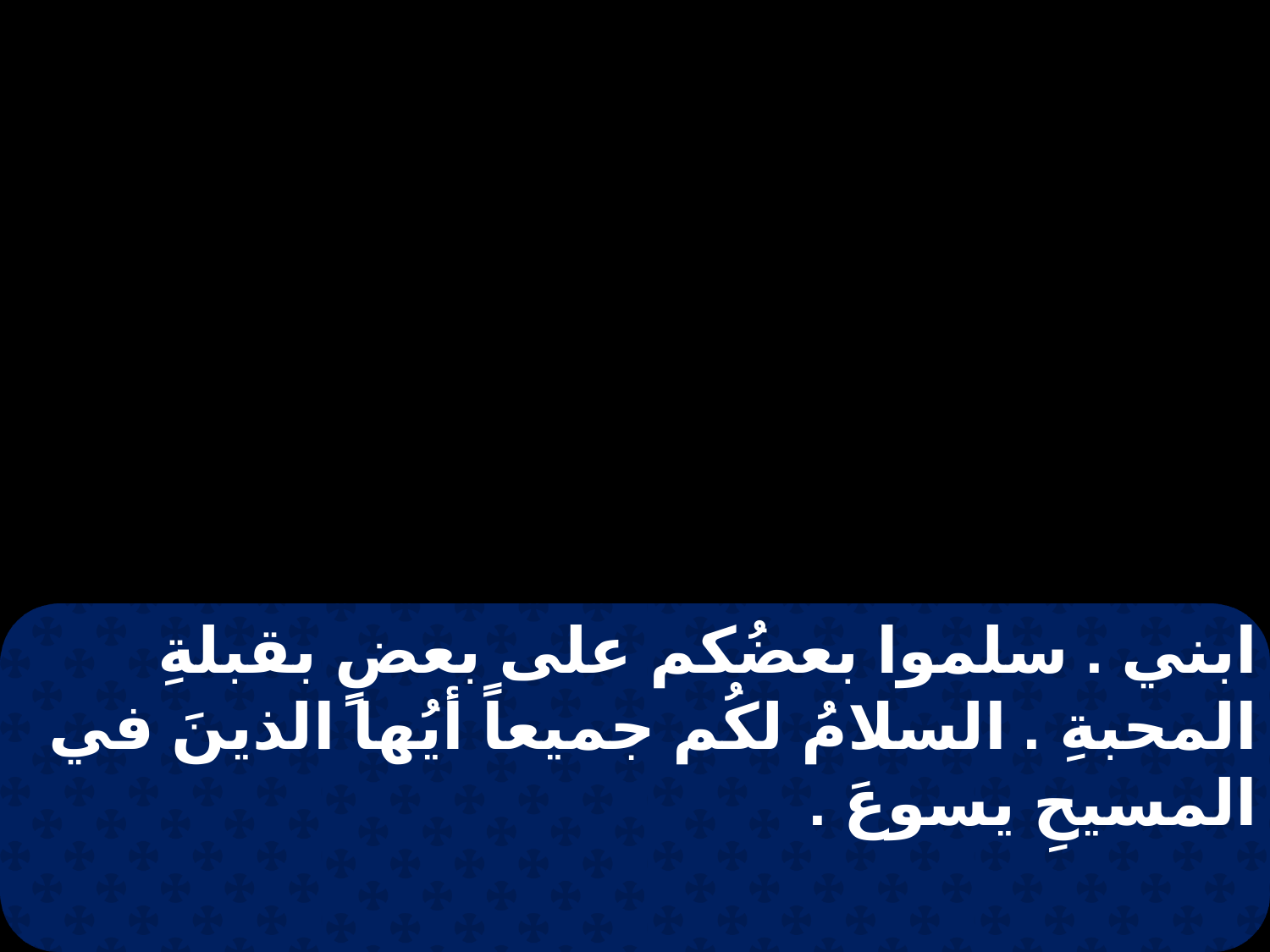

ابني . سلموا بعضُكم على بعضٍ بقبلةِ المحبةِ . السلامُ لكُم جميعاً أيُها الذينَ في المسيحِ يسوعَ .